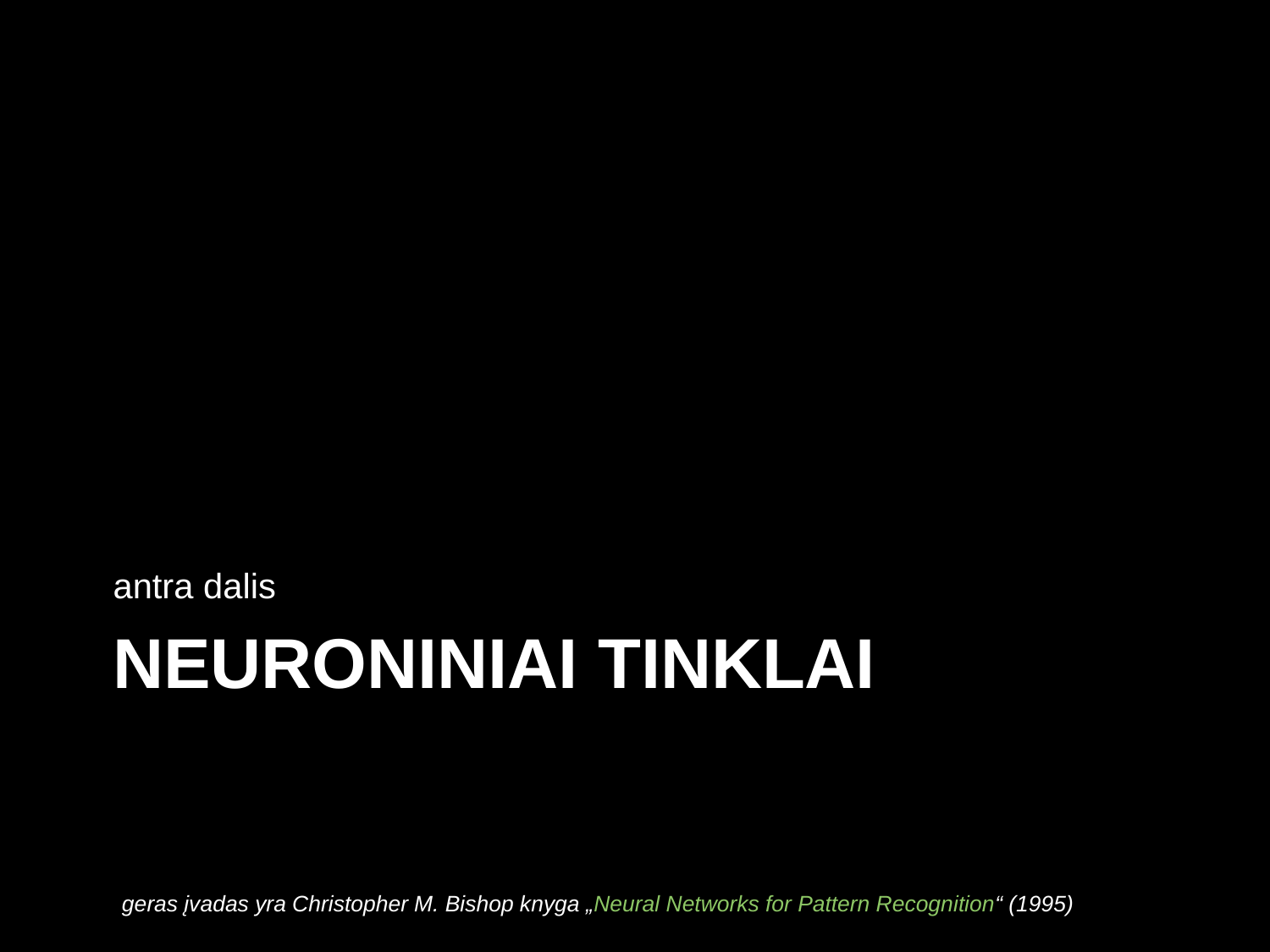

antra dalis
# Neuroniniai tinklai
geras įvadas yra Christopher M. Bishop knyga „Neural Networks for Pattern Recognition“ (1995)